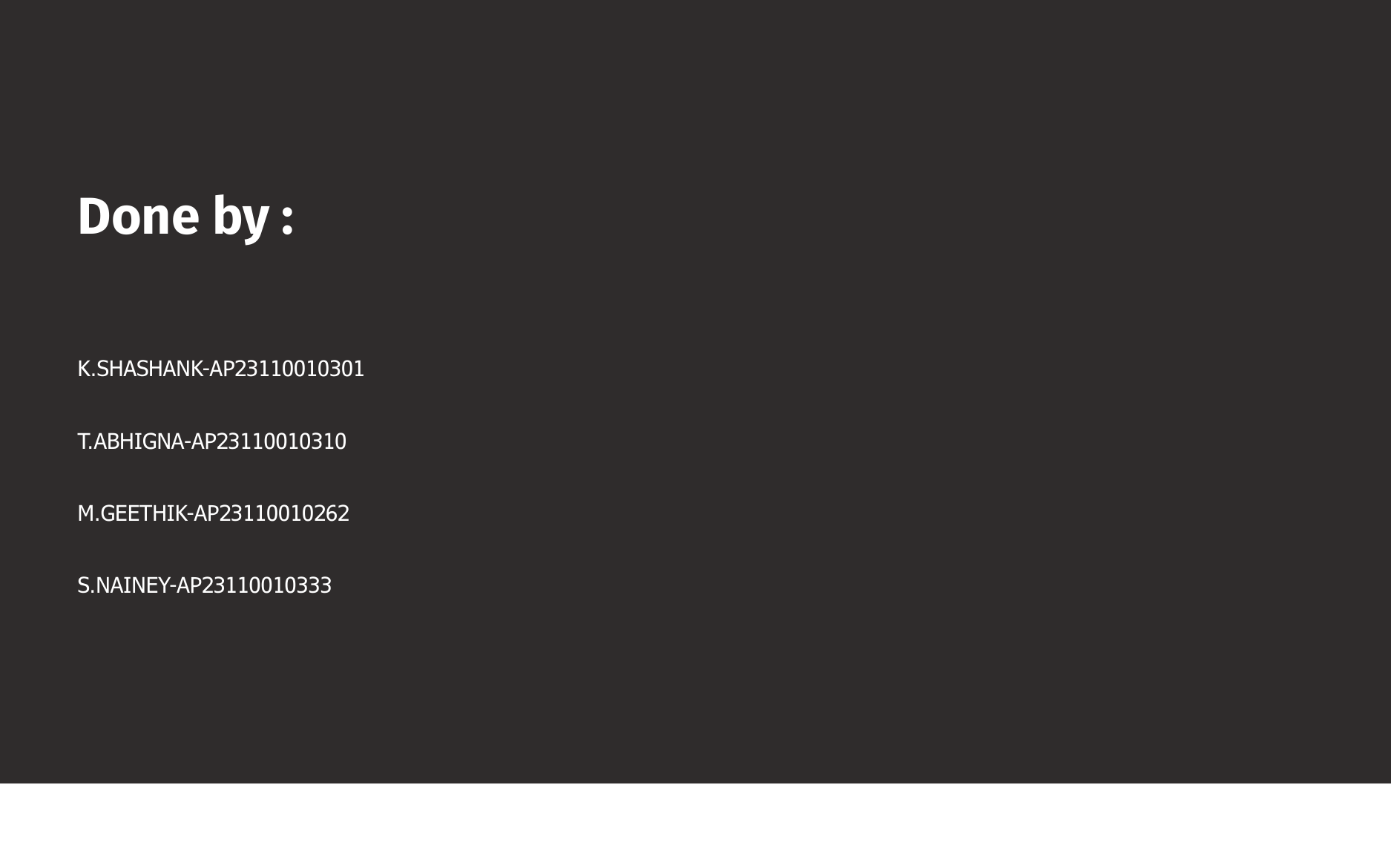

# Done by :
K.SHASHANK-AP23110010301​

T.ABHIGNA-AP23110010310​

M.GEETHIK-AP23110010262​

S.NAINEY-AP23110010333